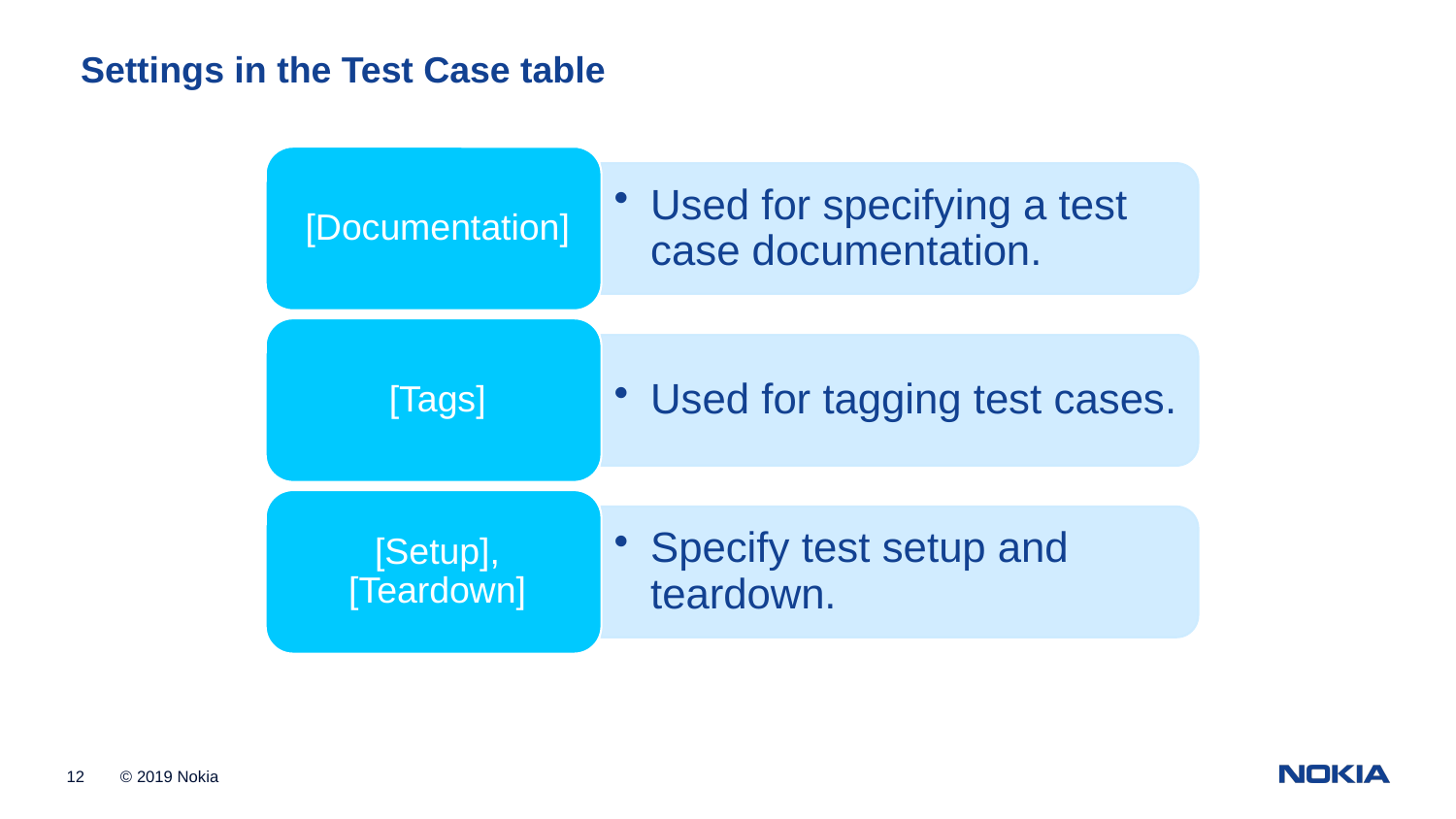

#
Settings in the Test Case table
Used for specifying a test case documentation.
[Documentation]
Used for tagging test cases.
[Tags]
Specify test setup and teardown.
[Setup], [Teardown]